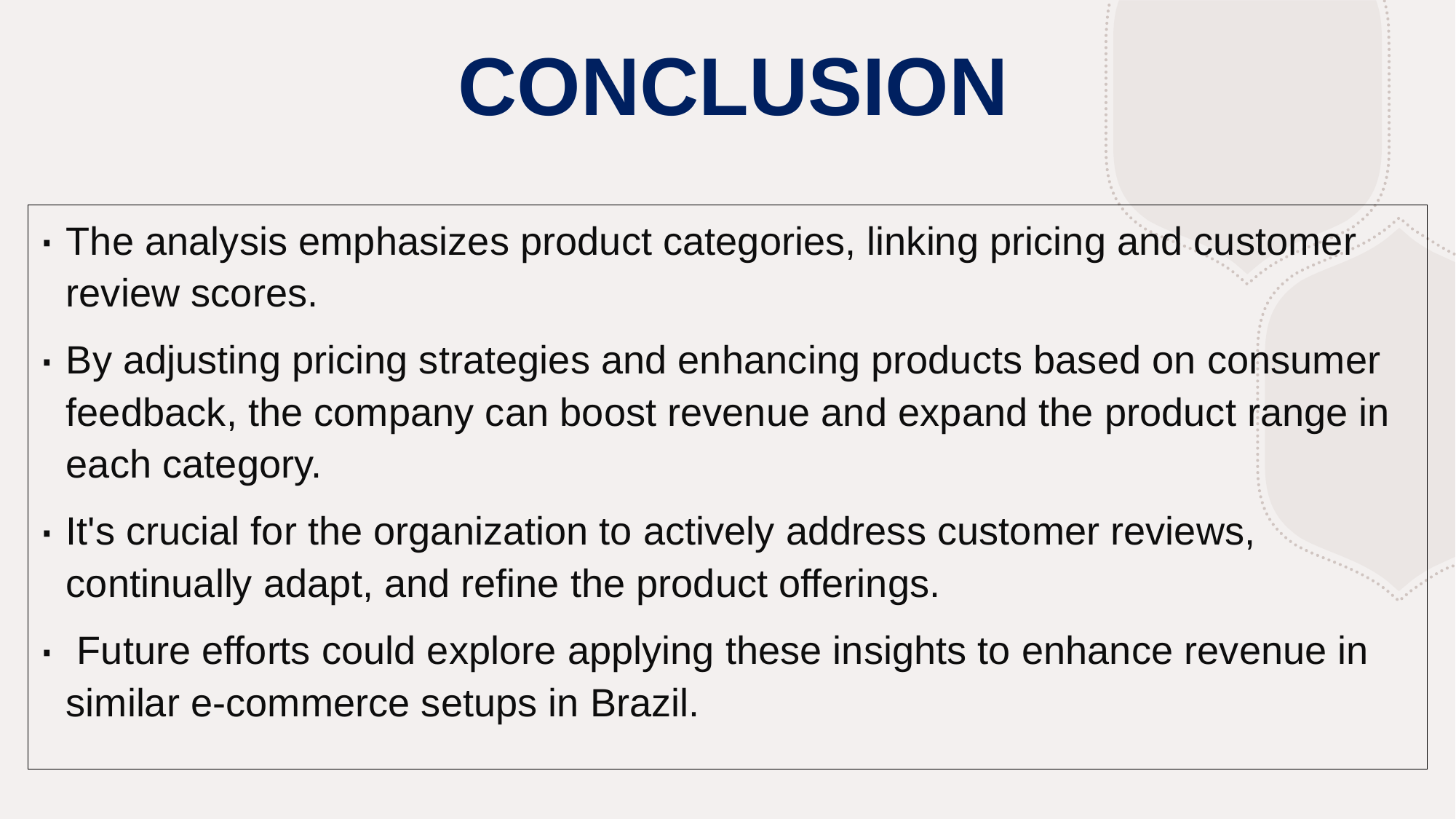

# CONCLUSION
The analysis emphasizes product categories, linking pricing and customer review scores.
By adjusting pricing strategies and enhancing products based on consumer feedback, the company can boost revenue and expand the product range in each category.
It's crucial for the organization to actively address customer reviews, continually adapt, and refine the product offerings.
 Future efforts could explore applying these insights to enhance revenue in similar e-commerce setups in Brazil.